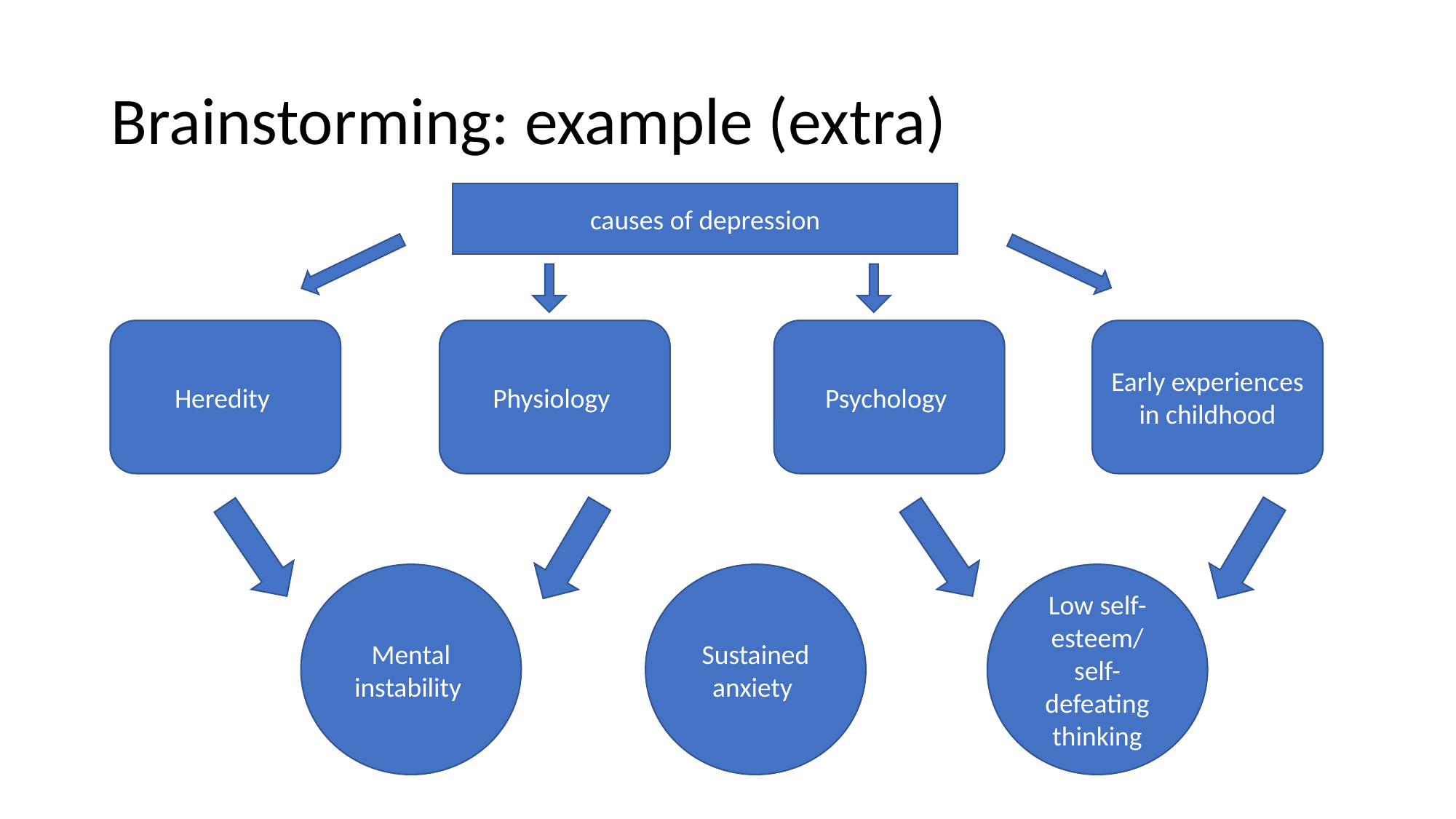

# Brainstorming: example (extra)
causes of depression

Heredity
Physiology
Psychology
Early experiences in childhood

Mental instability
Sustained anxiety
Low self-esteem/ self-defeating thinking